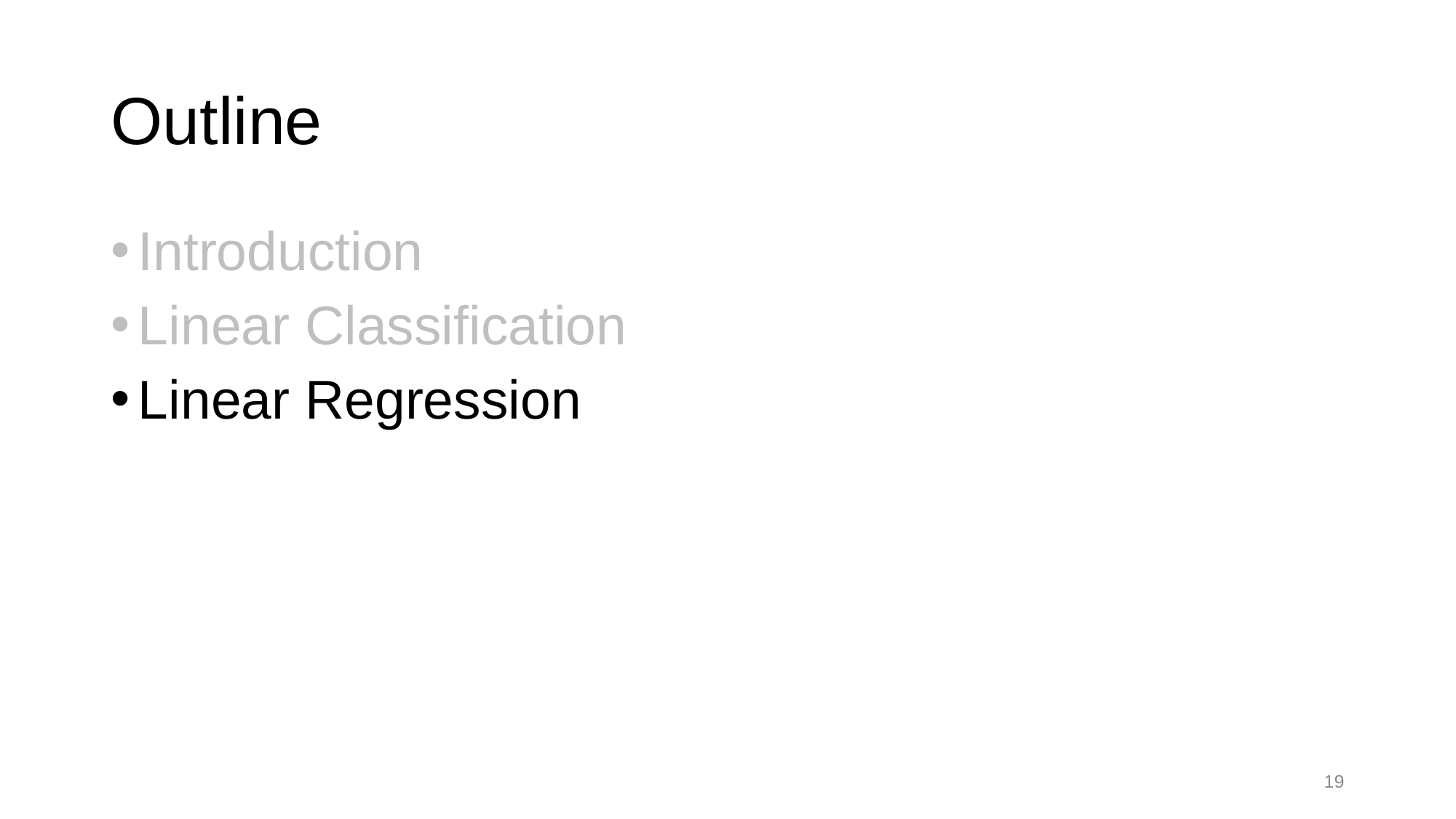

# Outline
Introduction
Linear Classification
Linear Regression
19